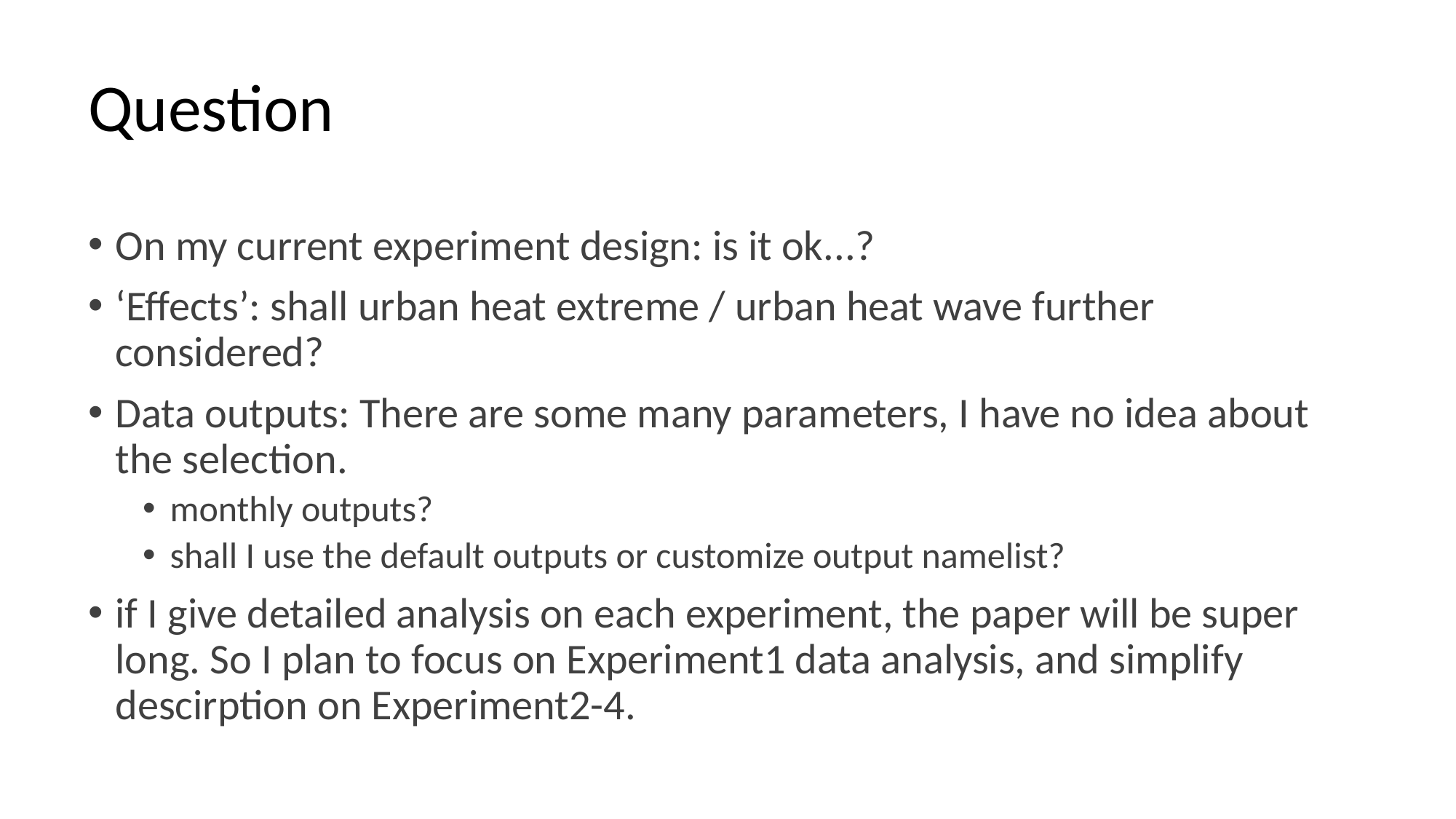

# Question
On my current experiment design: is it ok...?
‘Effects’: shall urban heat extreme / urban heat wave further considered?
Data outputs: There are some many parameters, I have no idea about the selection.
monthly outputs?
shall I use the default outputs or customize output namelist?
if I give detailed analysis on each experiment, the paper will be super long. So I plan to focus on Experiment1 data analysis, and simplify descirption on Experiment2-4.